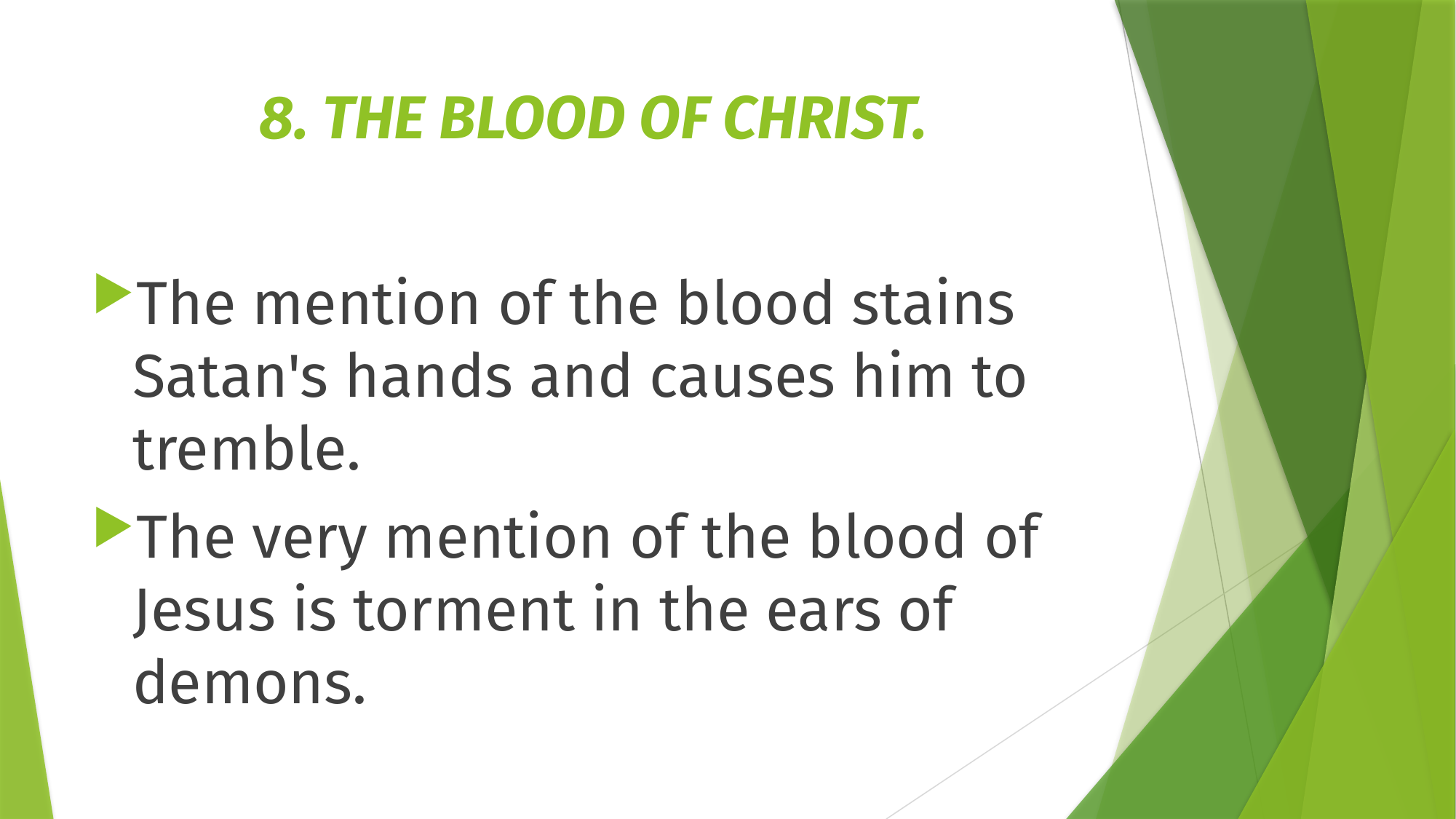

# 8. THE BLOOD OF CHRIST.
The mention of the blood stains Satan's hands and causes him to tremble.
The very mention of the blood of Jesus is torment in the ears of demons.